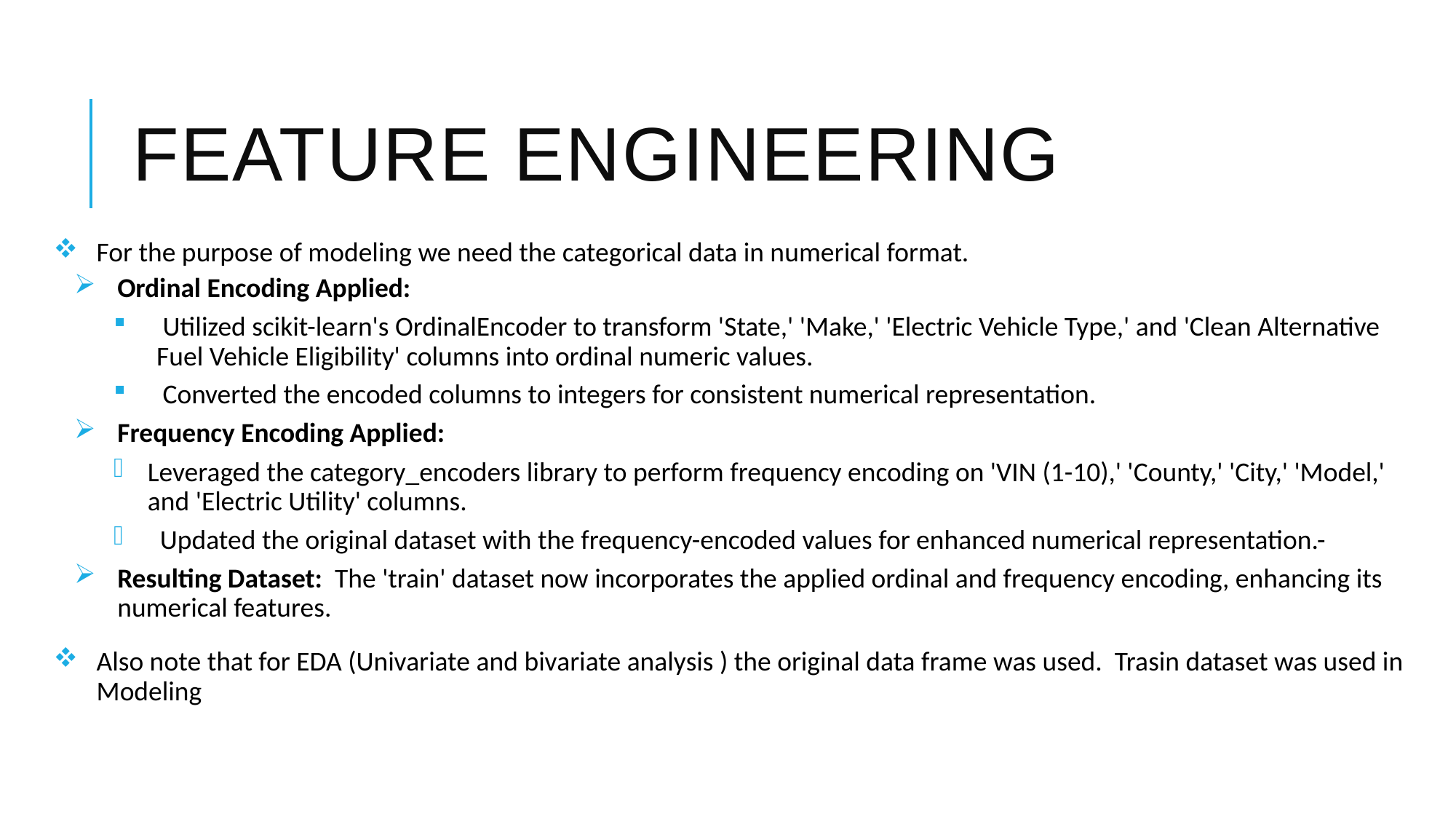

# Feature Engineering
For the purpose of modeling we need the categorical data in numerical format.
Ordinal Encoding Applied:
 Utilized scikit-learn's OrdinalEncoder to transform 'State,' 'Make,' 'Electric Vehicle Type,' and 'Clean Alternative Fuel Vehicle Eligibility' columns into ordinal numeric values.
 Converted the encoded columns to integers for consistent numerical representation.
Frequency Encoding Applied:
Leveraged the category_encoders library to perform frequency encoding on 'VIN (1-10),' 'County,' 'City,' 'Model,' and 'Electric Utility' columns.
  Updated the original dataset with the frequency-encoded values for enhanced numerical representation.-
Resulting Dataset:  The 'train' dataset now incorporates the applied ordinal and frequency encoding, enhancing its numerical features.
Also note that for EDA (Univariate and bivariate analysis ) the original data frame was used.  Trasin dataset was used in Modeling